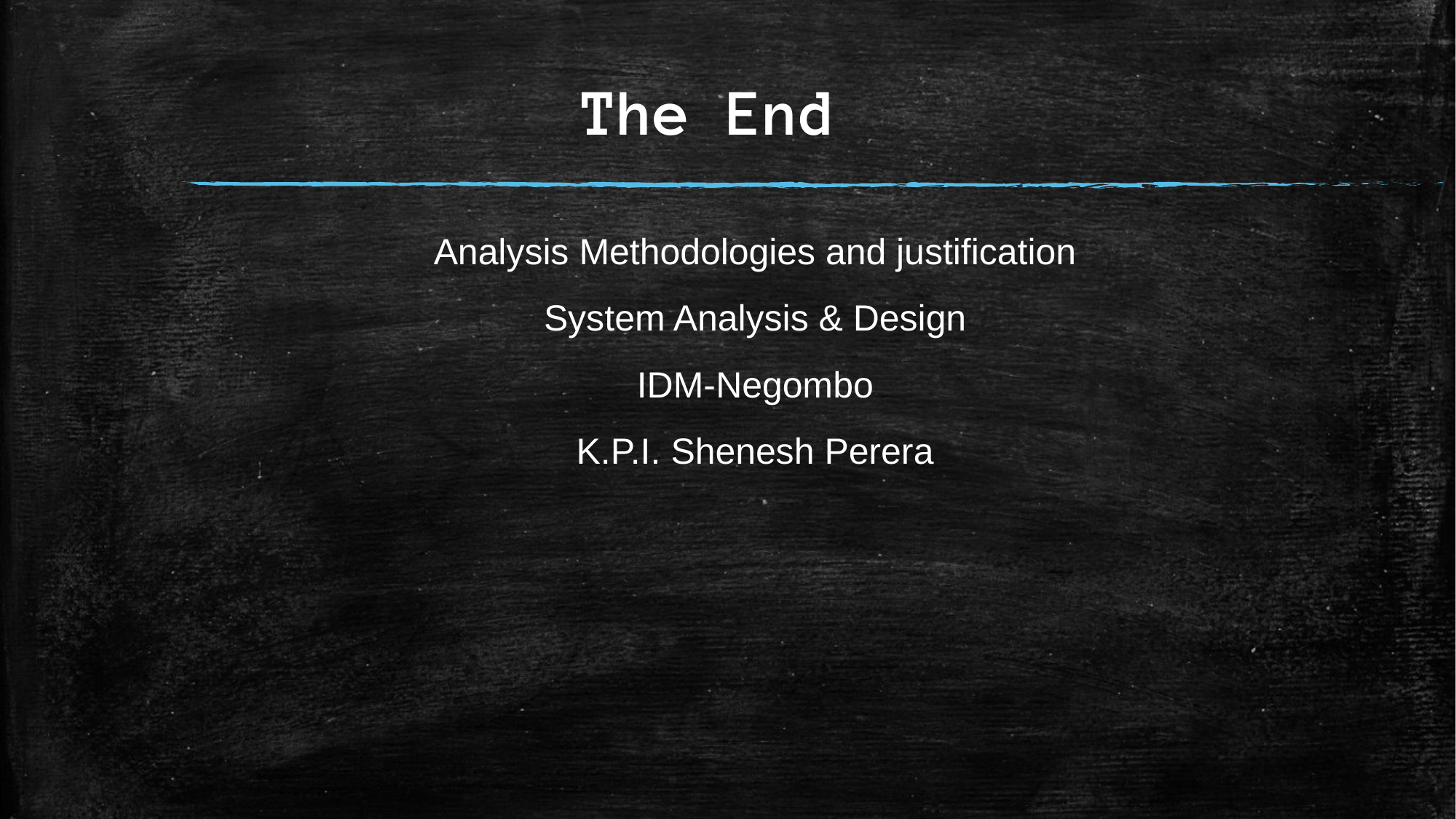

# The End
Analysis Methodologies and justification
System Analysis & Design
IDM-Negombo
K.P.I. Shenesh Perera